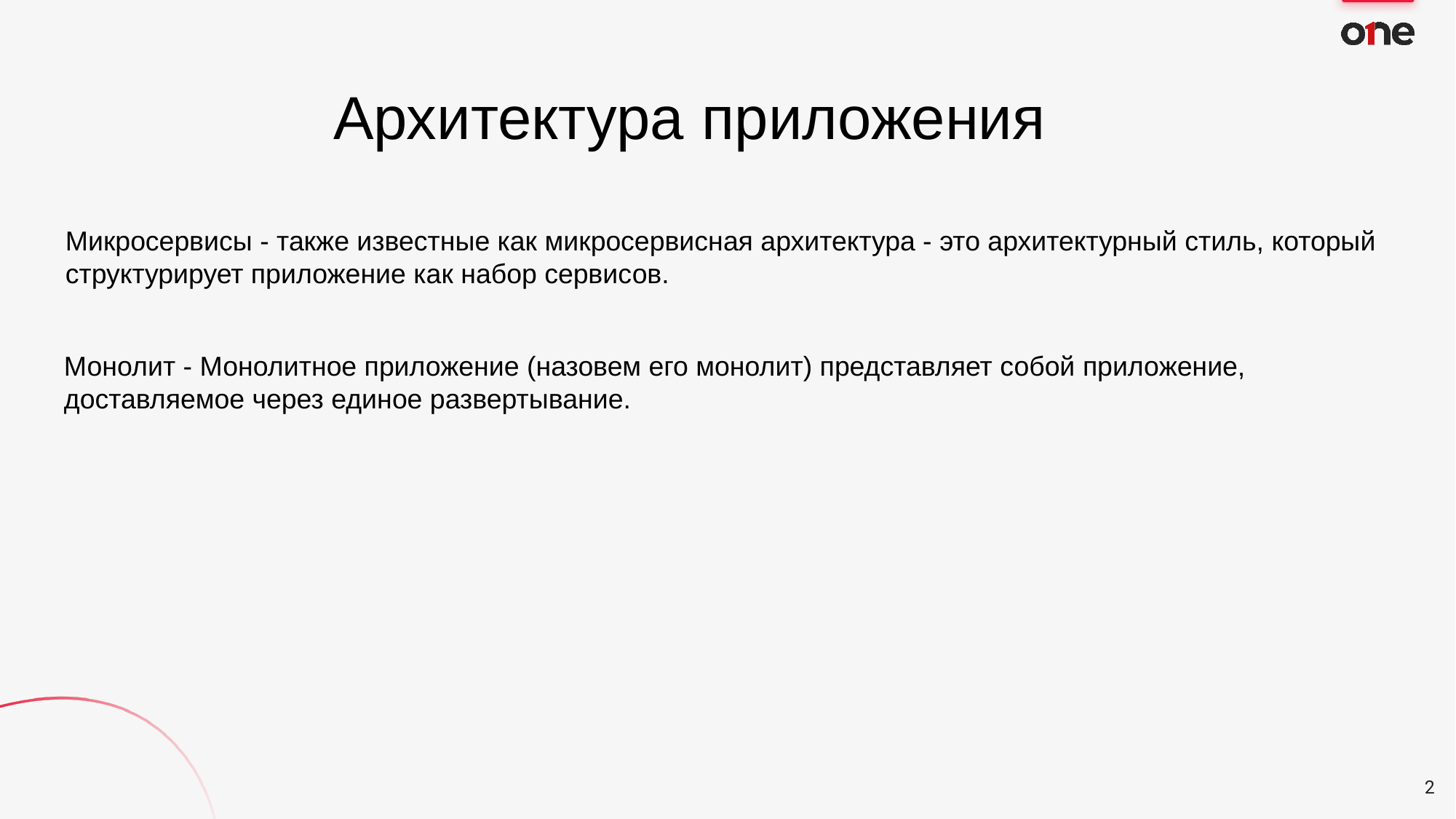

Архитектура приложения
Микросервисы - также известные как микросервисная архитектура - это архитектурный стиль, который структурирует приложение как набор сервисов.
Монолит - Монолитное приложение (назовем его монолит) представляет собой приложение, доставляемое через единое развертывание.
2